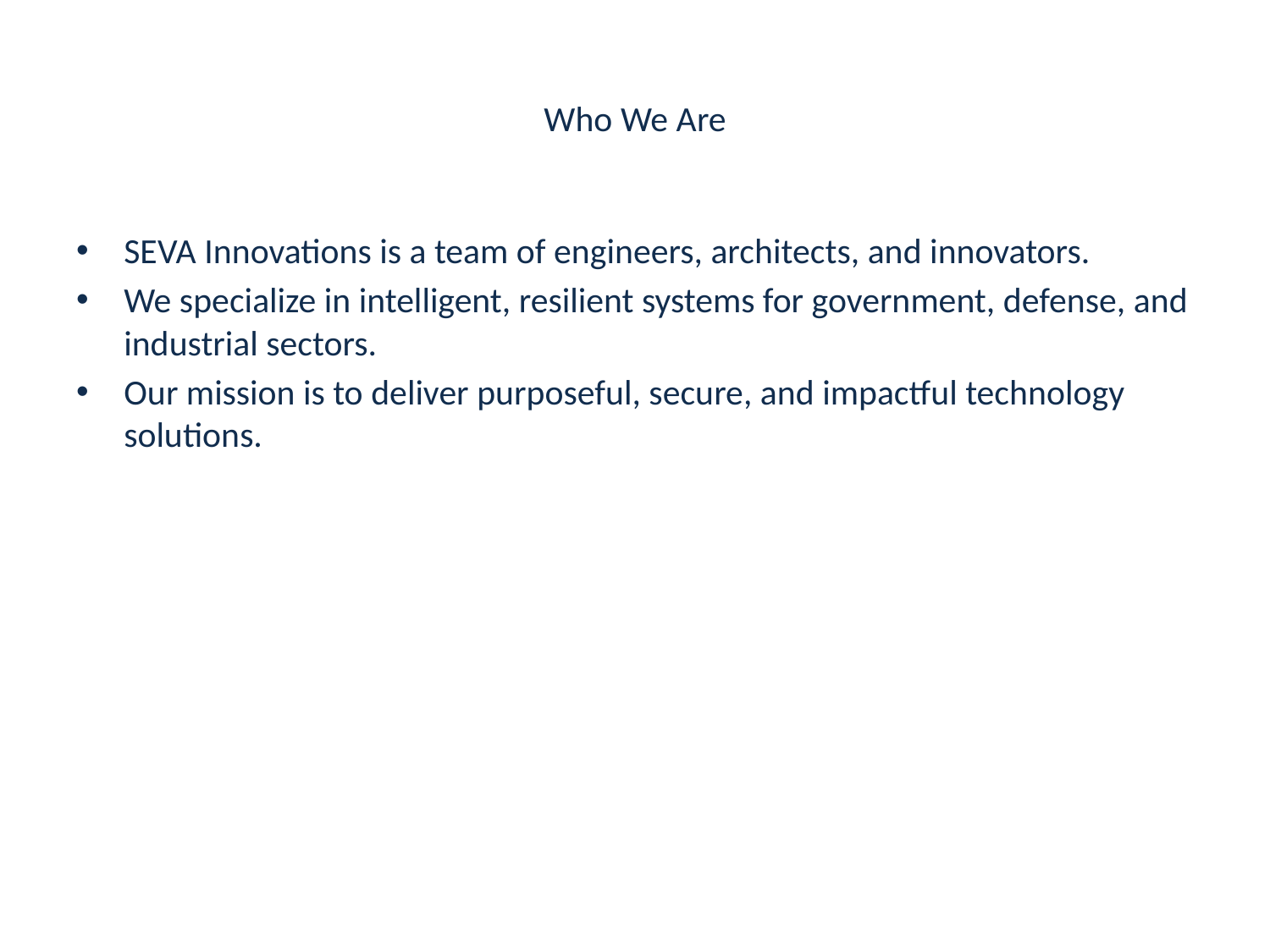

# Who We Are
SEVA Innovations is a team of engineers, architects, and innovators.
We specialize in intelligent, resilient systems for government, defense, and industrial sectors.
Our mission is to deliver purposeful, secure, and impactful technology solutions.